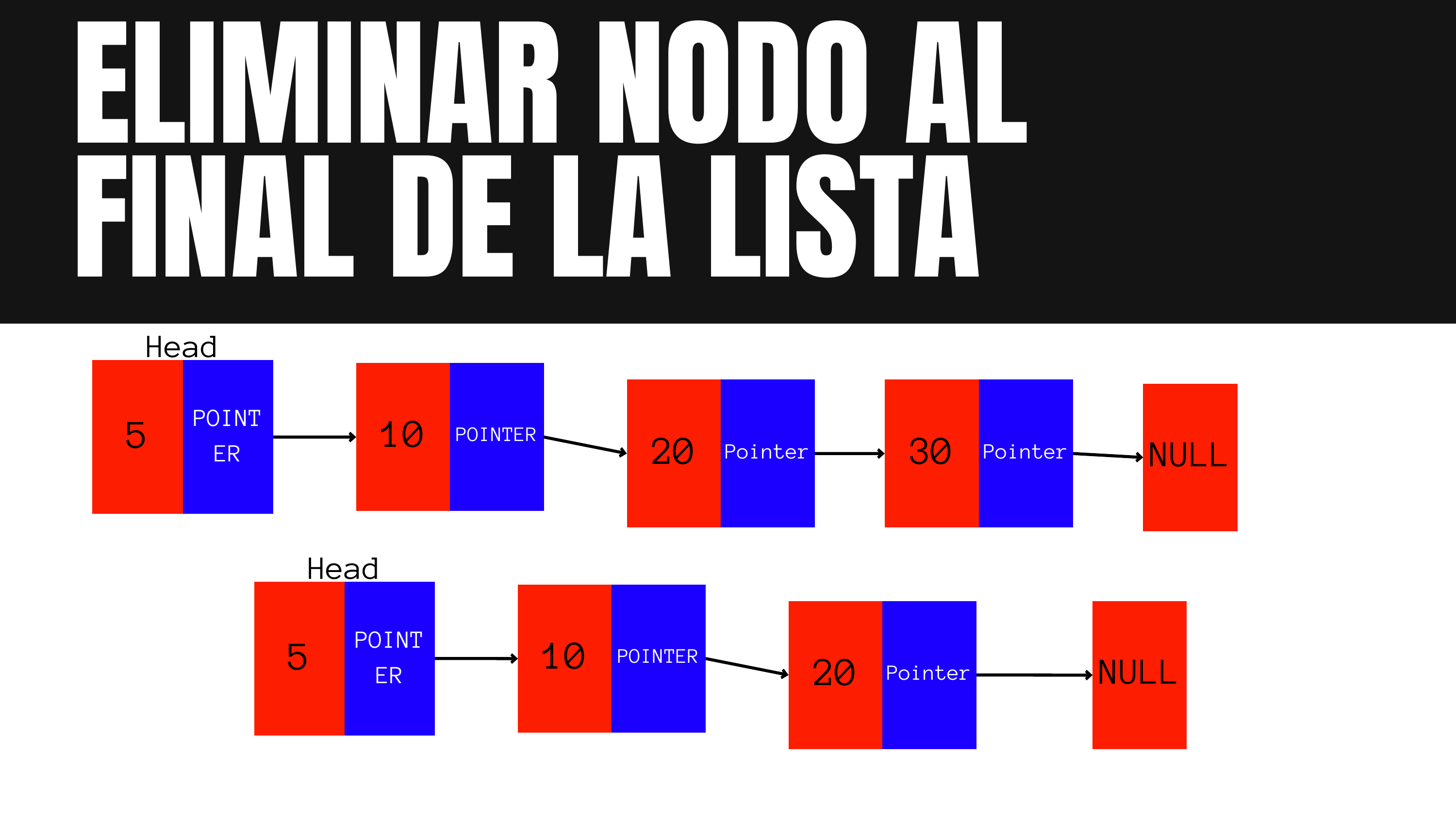

ELIMINAR NODO AL FINAL DE LA LISTA
Head

5

POINTER

10

POINTER

20

Pointer

30

Pointer

NULL

Head

5

POINTER

10

POINTER

20

Pointer

NULL